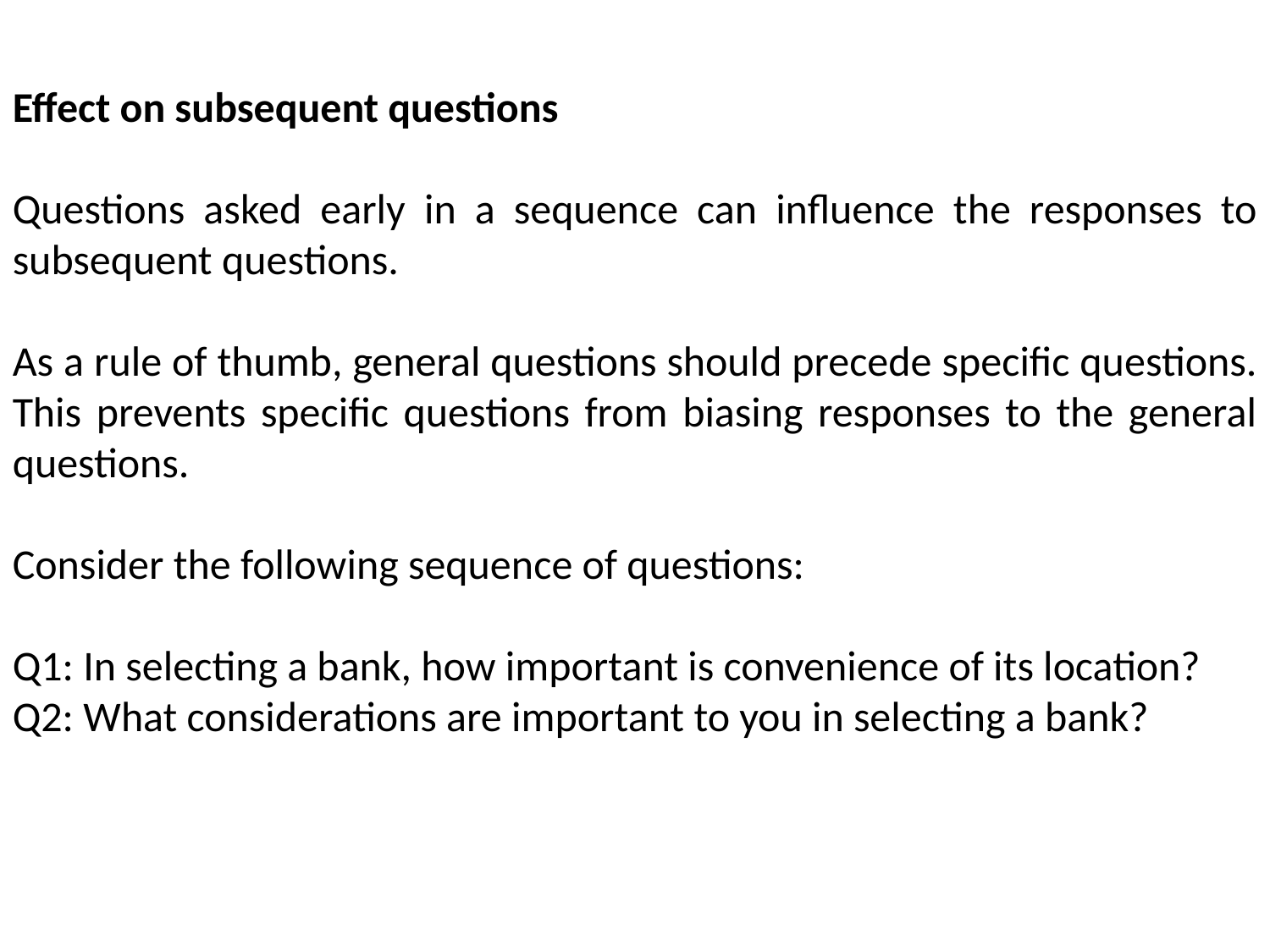

Effect on subsequent questions

Questions asked early in a sequence can influence the responses to subsequent questions.

As a rule of thumb, general questions should precede specific questions. This prevents specific questions from biasing responses to the general questions.

Consider the following sequence of questions:

Q1: In selecting a bank, how important is convenience of its location?
Q2: What considerations are important to you in selecting a bank?